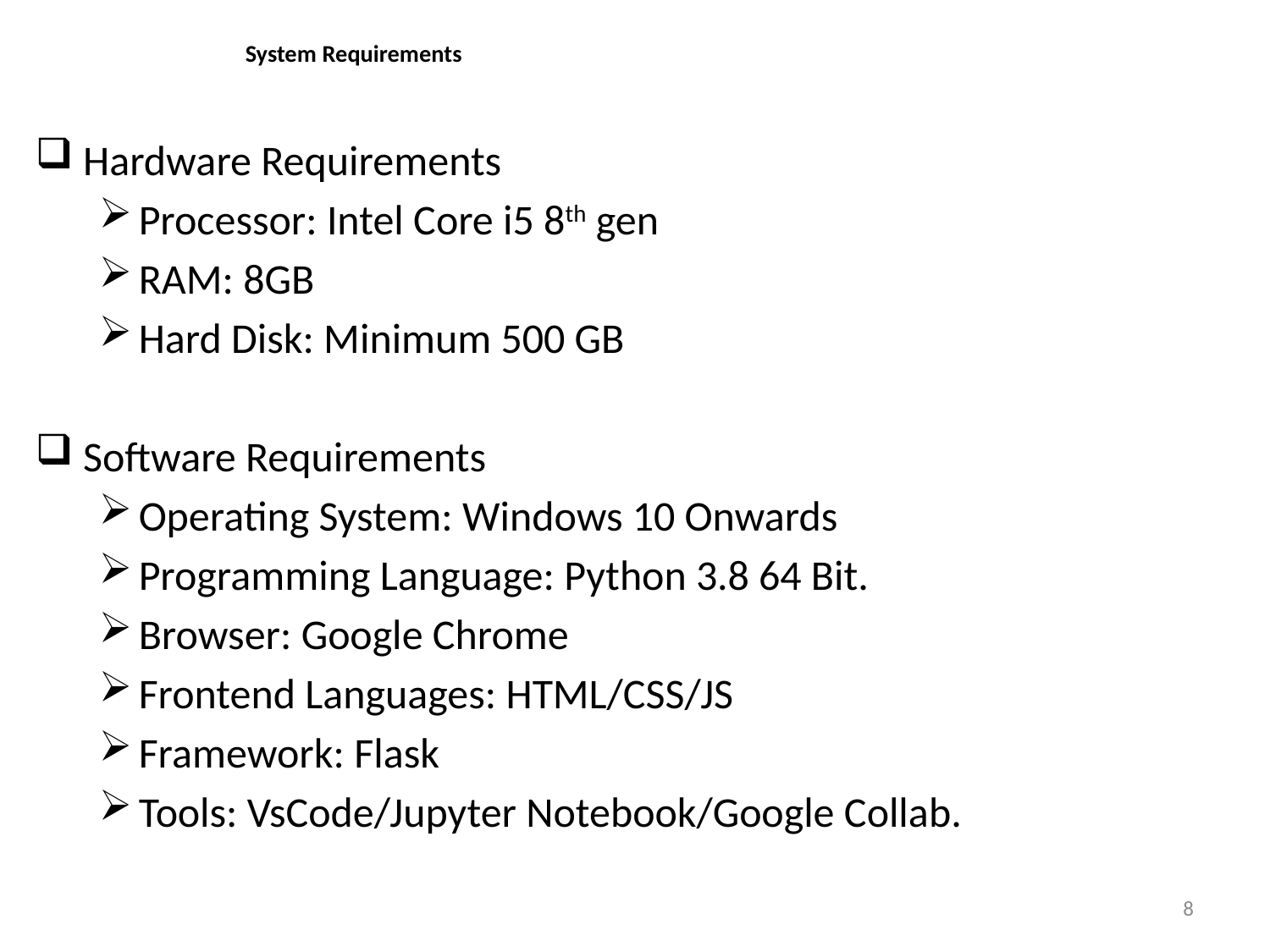

# System Requirements
Hardware Requirements
Processor: Intel Core i5 8th gen
RAM: 8GB
Hard Disk: Minimum 500 GB

Software Requirements
Operating System: Windows 10 Onwards
Programming Language: Python 3.8 64 Bit.
Browser: Google Chrome
Frontend Languages: HTML/CSS/JS
Framework: Flask
Tools: VsCode/Jupyter Notebook/Google Collab.

8